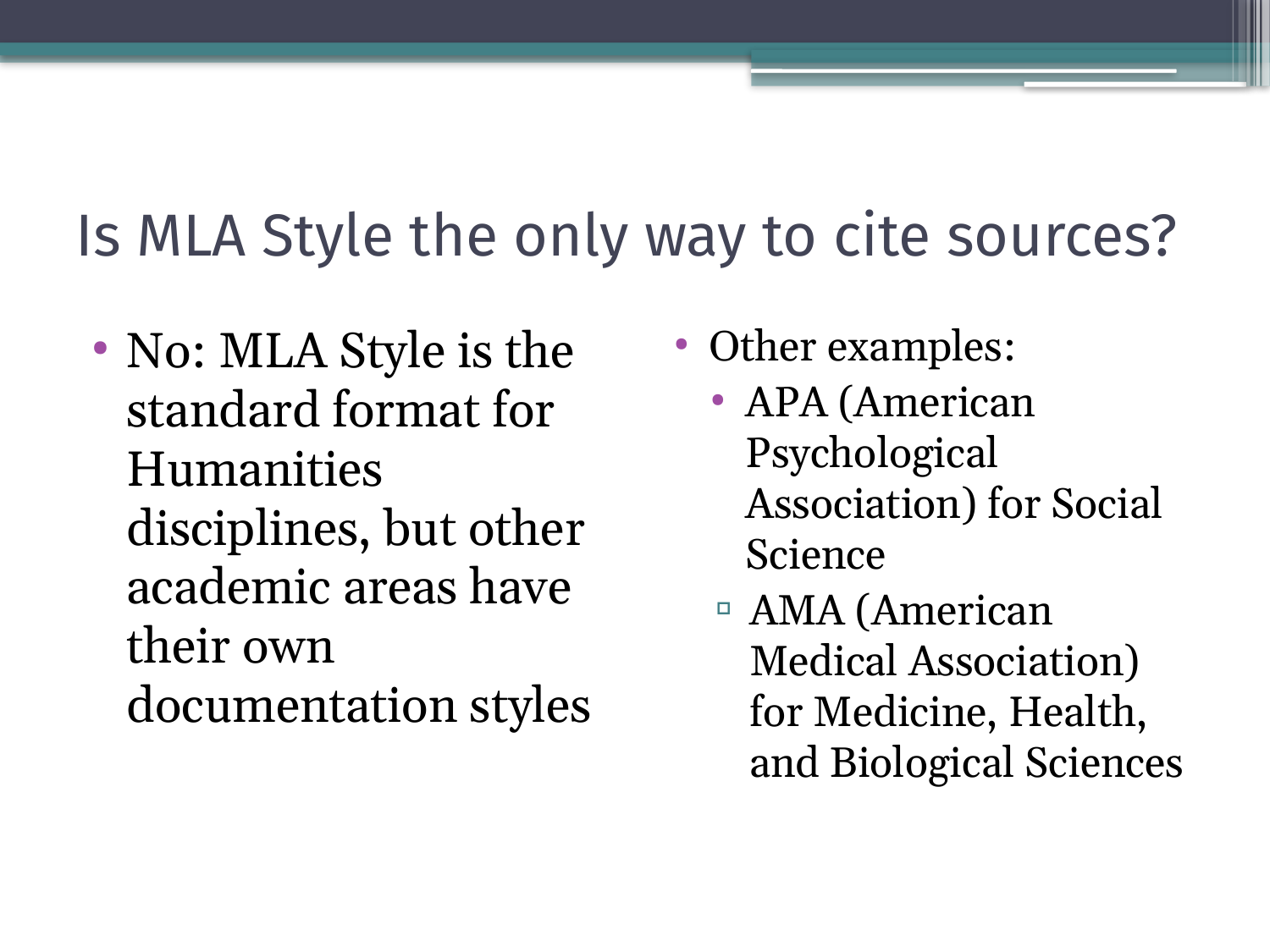

# Is MLA Style the only way to cite sources?
No: MLA Style is the standard format for Humanities disciplines, but other academic areas have their own documentation styles

Other examples:
APA (American Psychological Association) for Social Science
AMA (American Medical Association) for Medicine, Health, and Biological Sciences